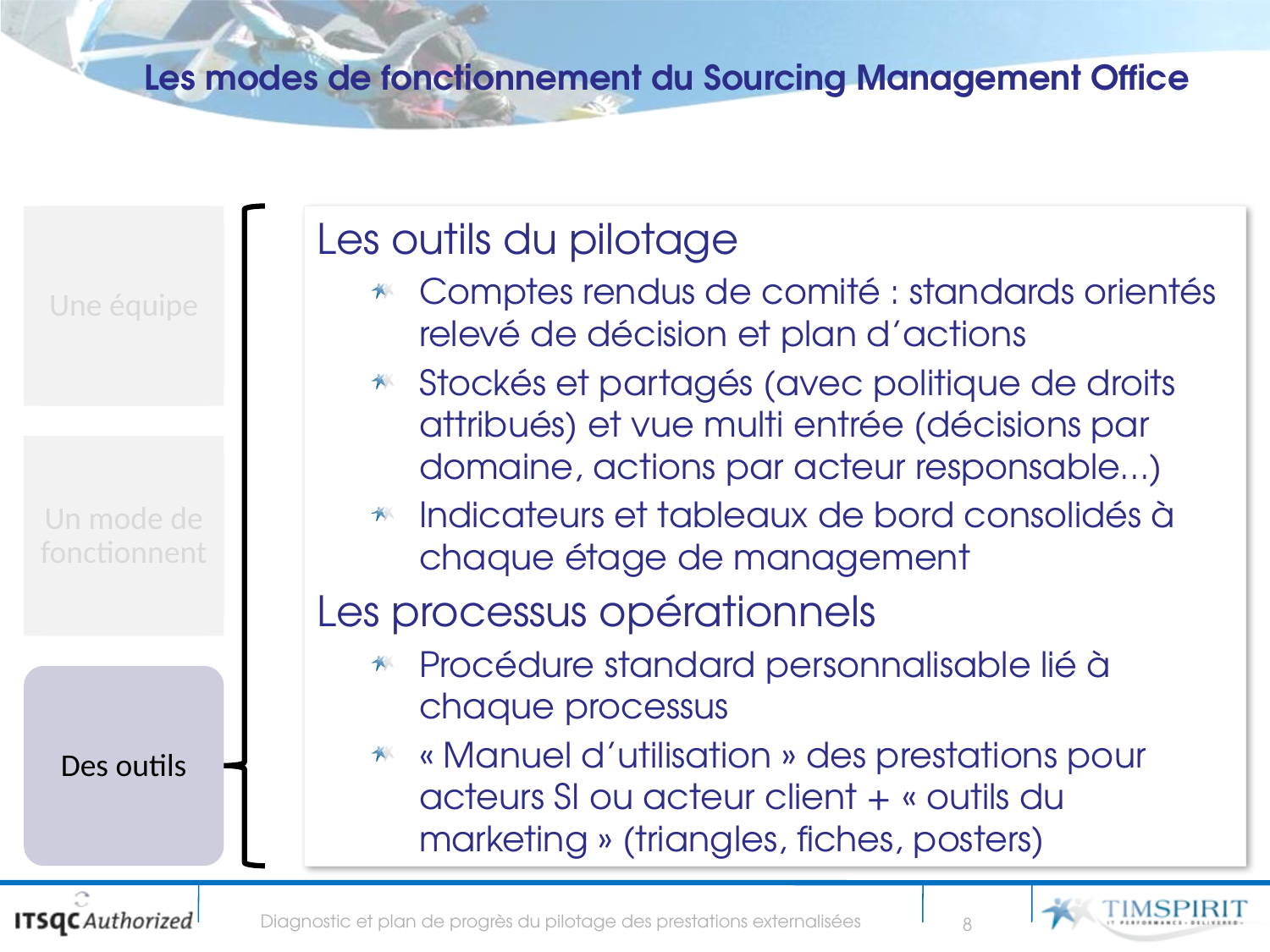

# Les modes de fonctionnement du Sourcing Management Office
Les outils du pilotage
Comptes rendus de comité : standards orientés relevé de décision et plan d’actions
Stockés et partagés (avec politique de droits attribués) et vue multi entrée (décisions par domaine, actions par acteur responsable…)
Indicateurs et tableaux de bord consolidés à chaque étage de management
Les processus opérationnels
Procédure standard personnalisable lié à chaque processus
« Manuel d’utilisation » des prestations pour acteurs SI ou acteur client + « outils du marketing » (triangles, fiches, posters)

Une équipe

Un mode de fonctionnent

Des outils
Diagnostic et plan de progrès du pilotage des prestations externalisées
8